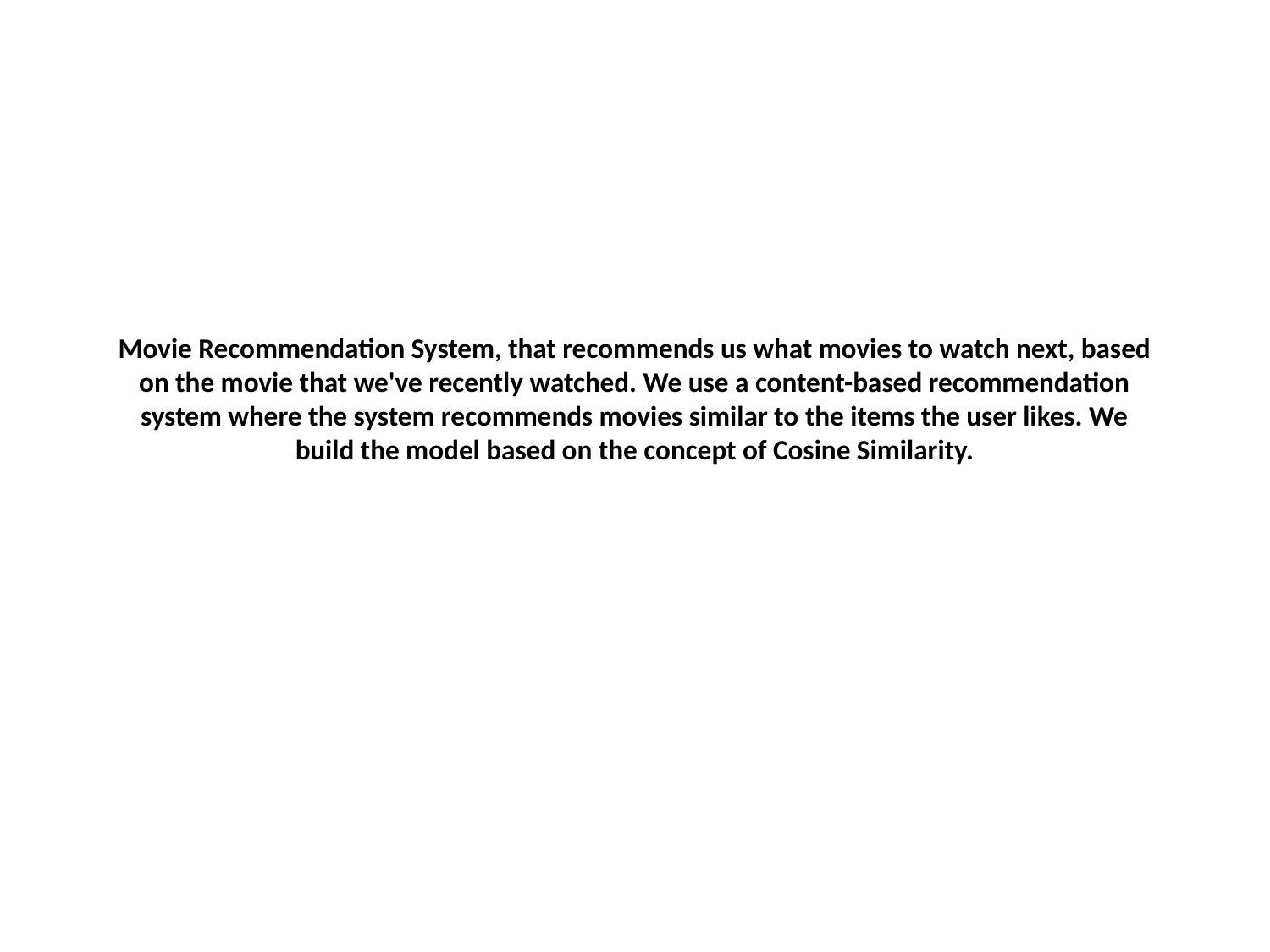

# Movie Recommendation System, that recommends us what movies to watch next, based on the movie that we've recently watched. We use a content-based recommendation system where the system recommends movies similar to the items the user likes. We build the model based on the concept of Cosine Similarity.